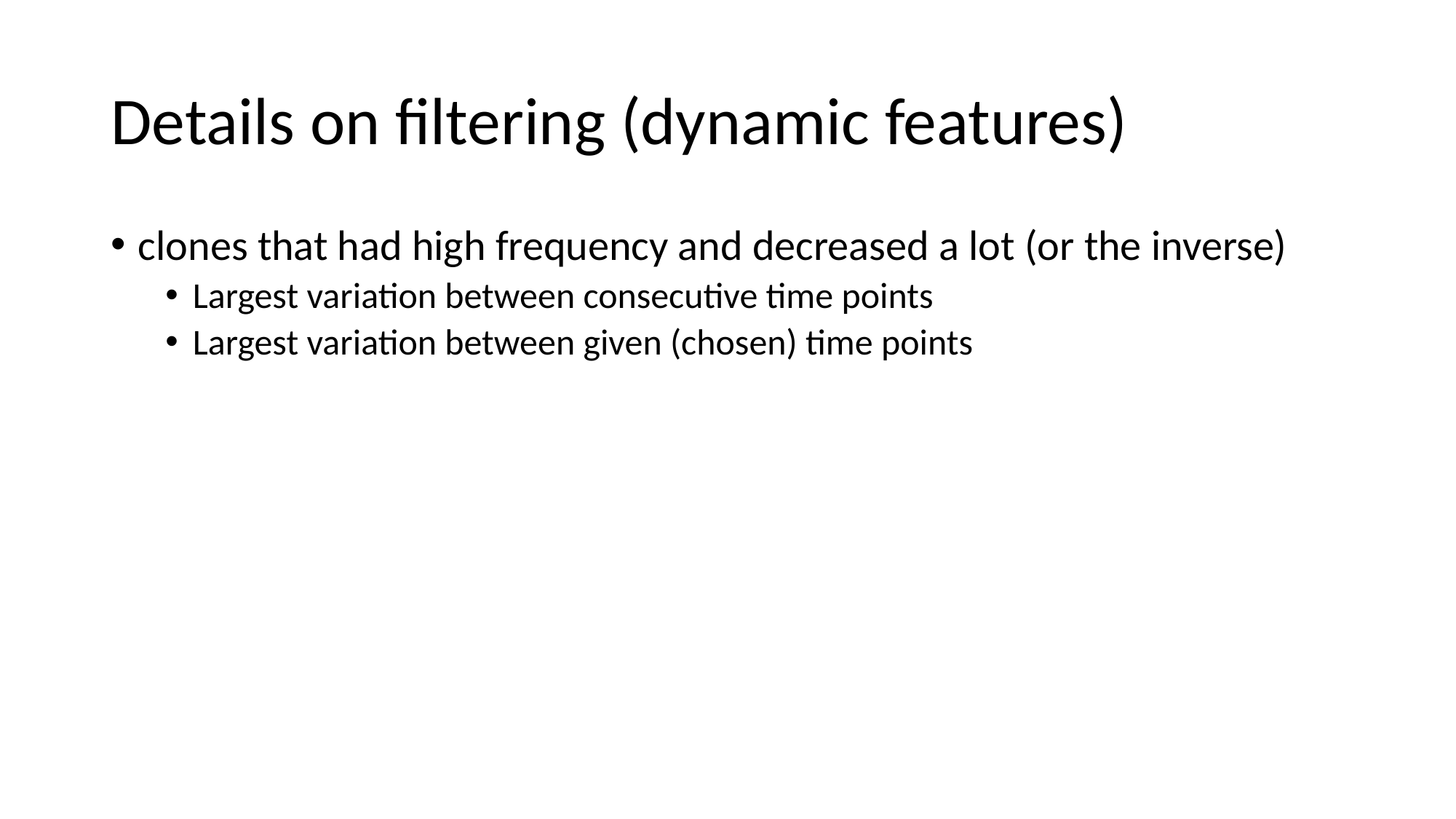

# Details on filtering (dynamic features)
clones that had high frequency and decreased a lot (or the inverse)
Largest variation between consecutive time points
Largest variation between given (chosen) time points